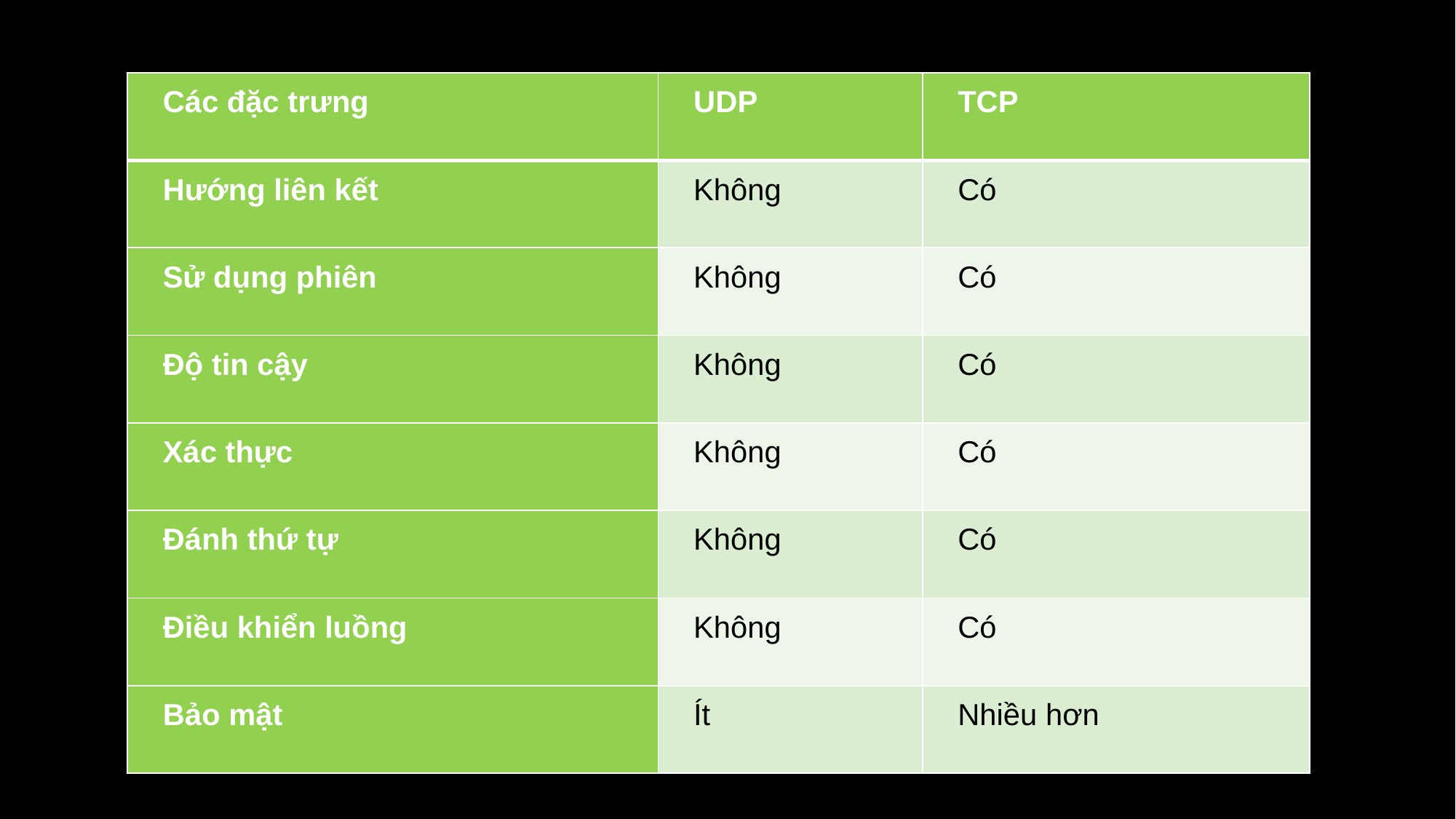

| Các đặc trưng | UDP | TCP |
| --- | --- | --- |
| Hướng liên kết | Không | Có |
| Sử dụng phiên | Không | Có |
| Độ tin cậy | Không | Có |
| Xác thực | Không | Có |
| Đánh thứ tự | Không | Có |
| Điều khiển luồng | Không | Có |
| Bảo mật | Ít | Nhiều hơn |